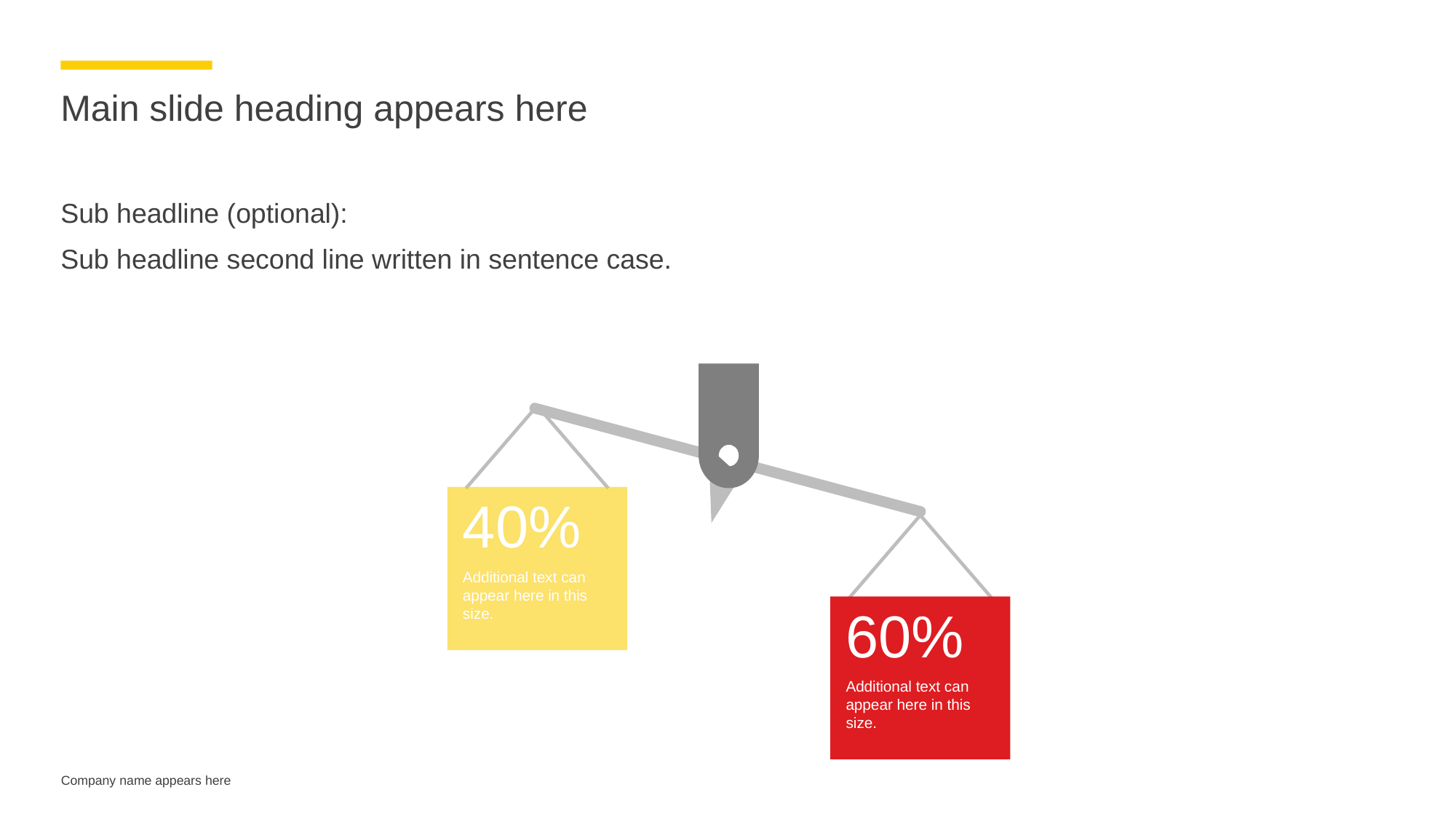

# Main slide heading appears here
Sub headline (optional):
Sub headline second line written in sentence case.

40%
Additional text can appear here in this size.

60%
Additional text can appear here in this size.